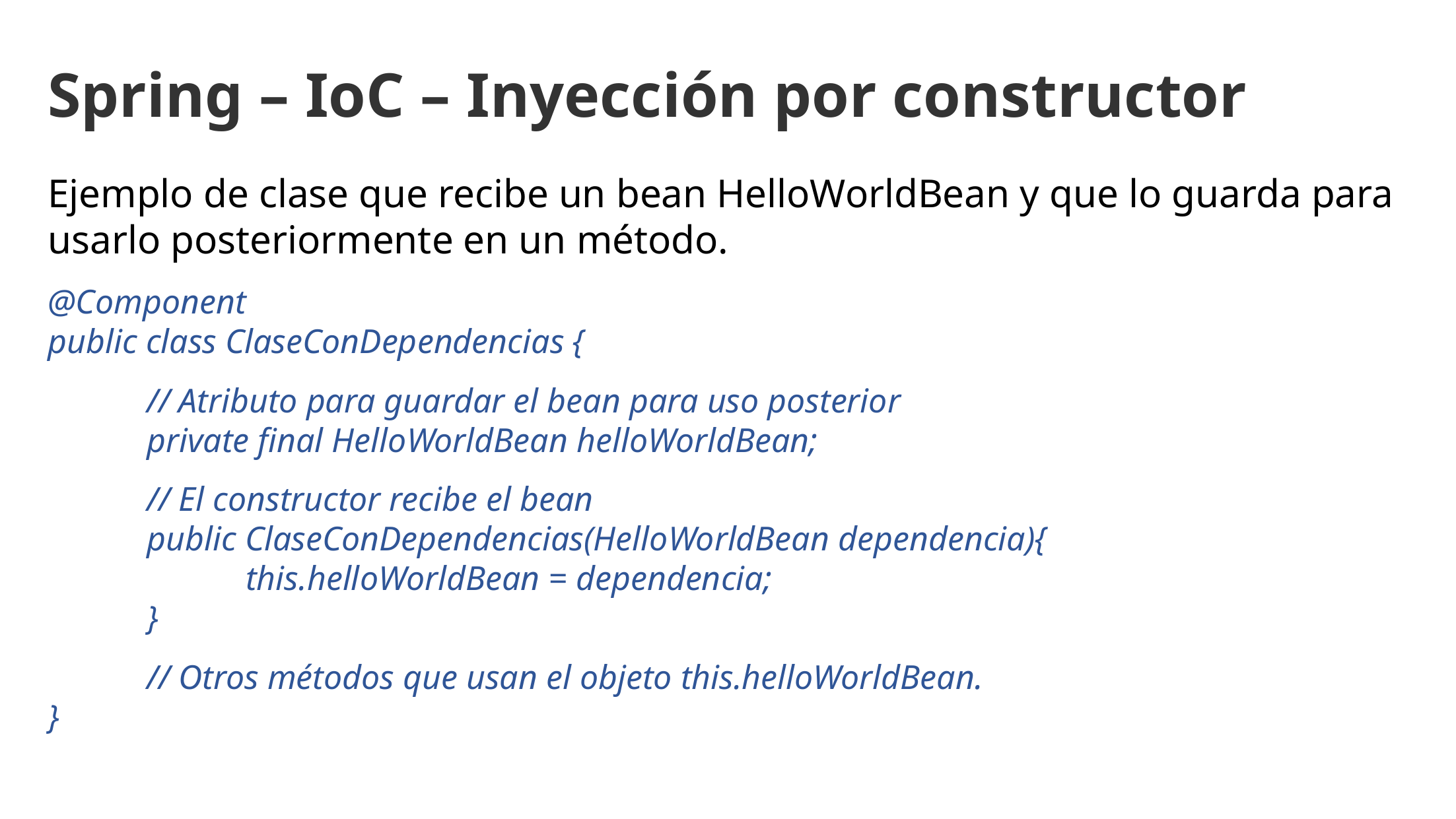

Spring – IoC – Inyección por constructor
Ejemplo de clase que recibe un bean HelloWorldBean y que lo guarda para usarlo posteriormente en un método.
@Component
public class ClaseConDependencias {
	// Atributo para guardar el bean para uso posterior
	private final HelloWorldBean helloWorldBean;
	// El constructor recibe el bean
	public ClaseConDependencias(HelloWorldBean dependencia){
		this.helloWorldBean = dependencia;
	}
	// Otros métodos que usan el objeto this.helloWorldBean.
}